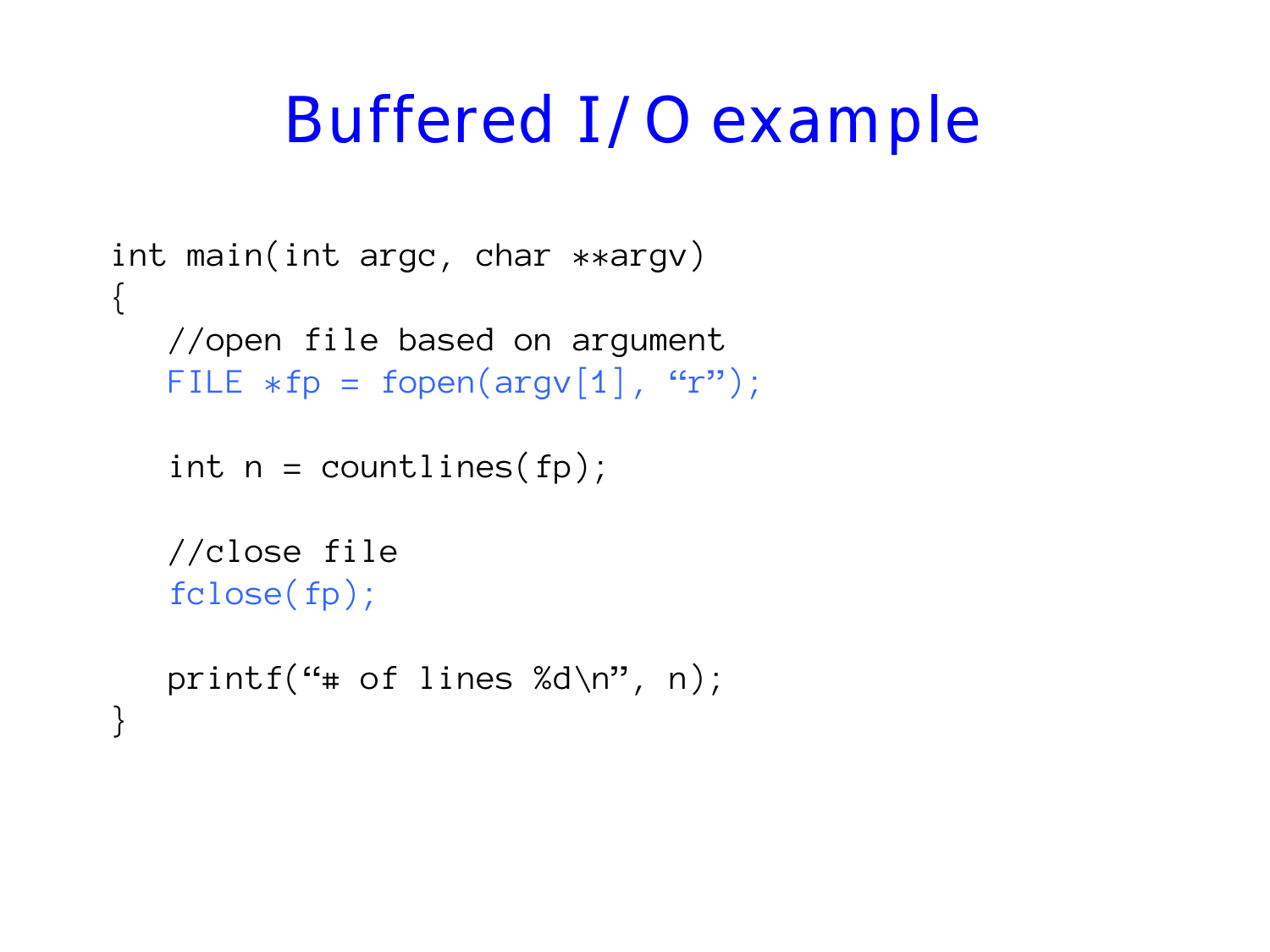

# Buffered I/O example
int main(int argc, char **argv)
{
   //open file based on argument
   FILE *fp = fopen(argv[1], “r”);

   int n = countlines(fp);

   //close file
   fclose(fp);

   printf(“# of lines %d\n”, n);
}